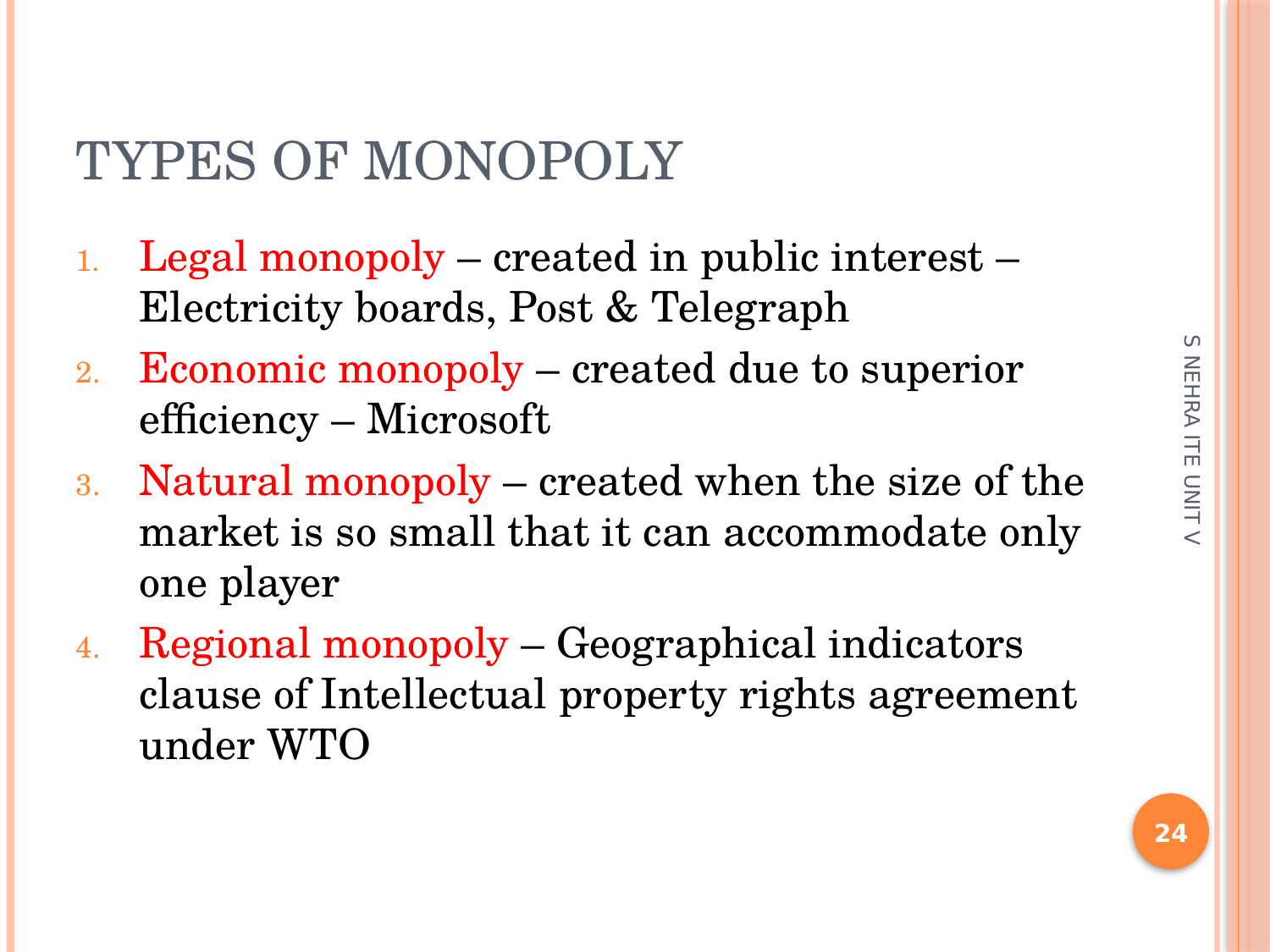

# Types of monopoly
Legal monopoly – created in public interest – Electricity boards, Post & Telegraph
Economic monopoly – created due to superior efficiency – Microsoft
Natural monopoly – created when the size of the market is so small that it can accommodate only one player
Regional monopoly – Geographical indicators clause of Intellectual property rights agreement under WTO
S NEHRA ITE UNIT V
24